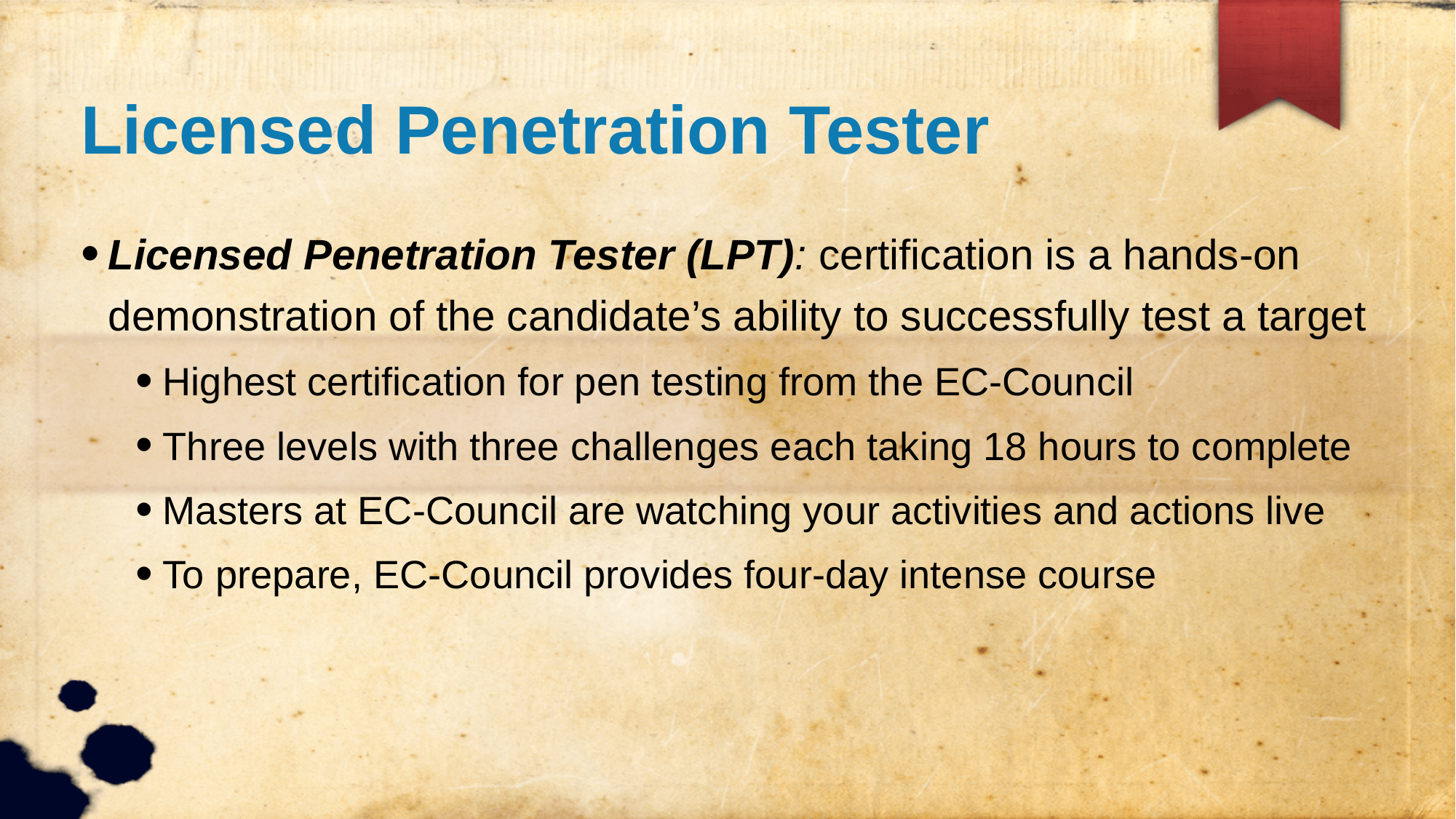

Licensed Penetration Tester
Licensed Penetration Tester (LPT): certification is a hands-on demonstration of the candidate’s ability to successfully test a target
Highest certification for pen testing from the EC-Council
Three levels with three challenges each taking 18 hours to complete
Masters at EC-Council are watching your activities and actions live
To prepare, EC-Council provides four-day intense course